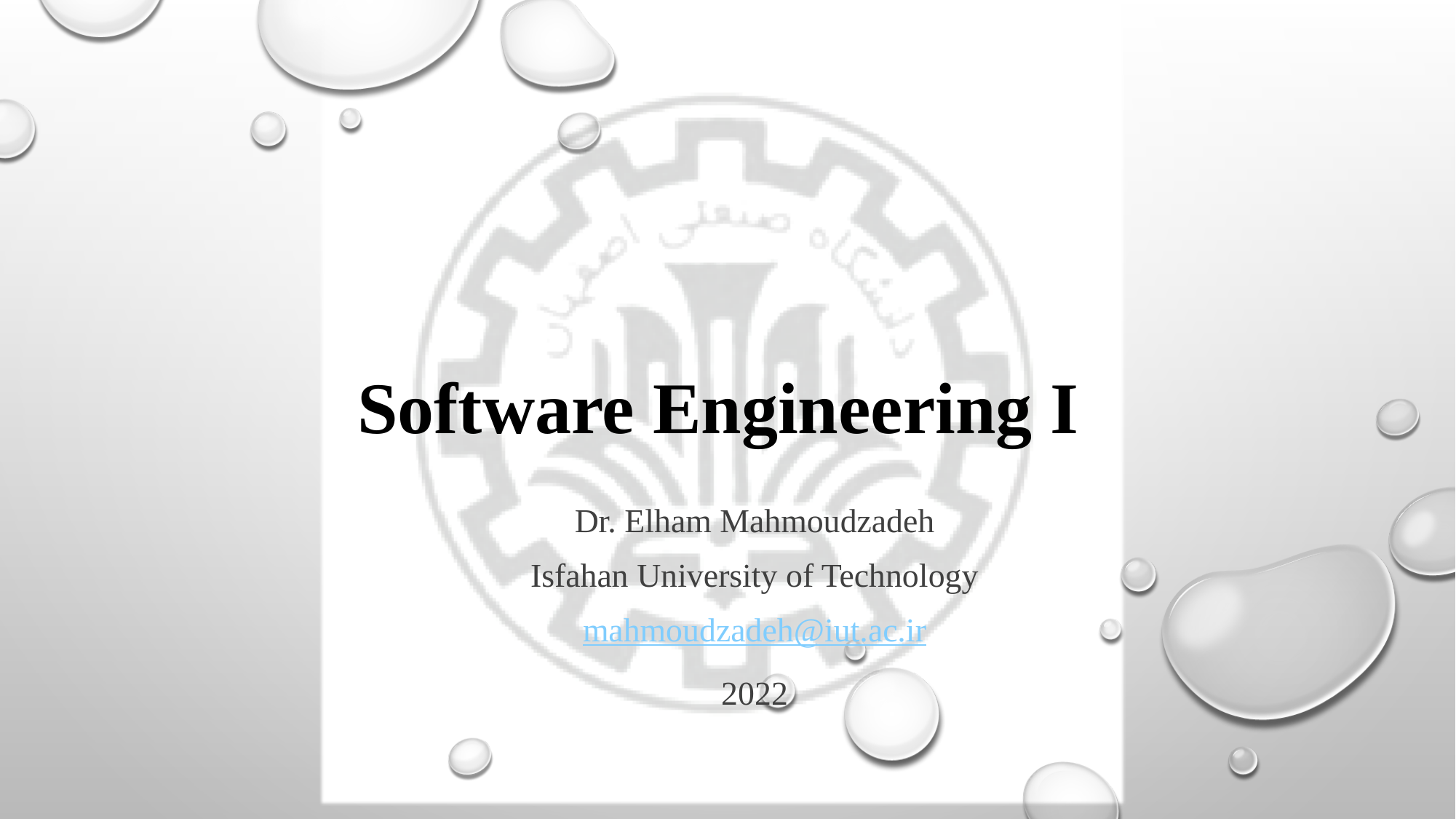

# Software Engineering I
Dr. Elham Mahmoudzadeh
Isfahan University of Technology
mahmoudzadeh@iut.ac.ir
2022